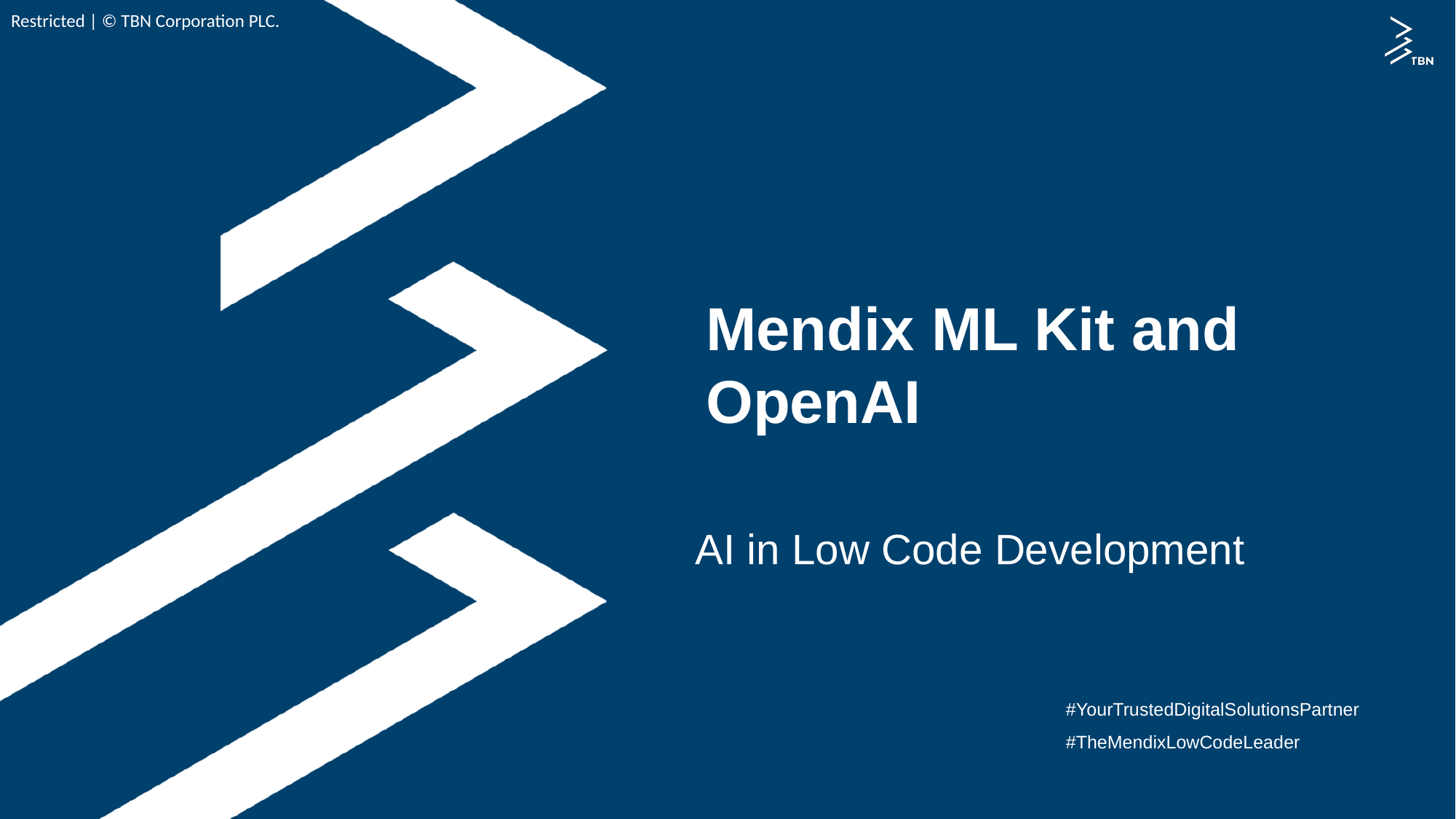

Restricted | © TBN Corporation PLC.
# Mendix ML Kit and OpenAI
AI in Low Code Development